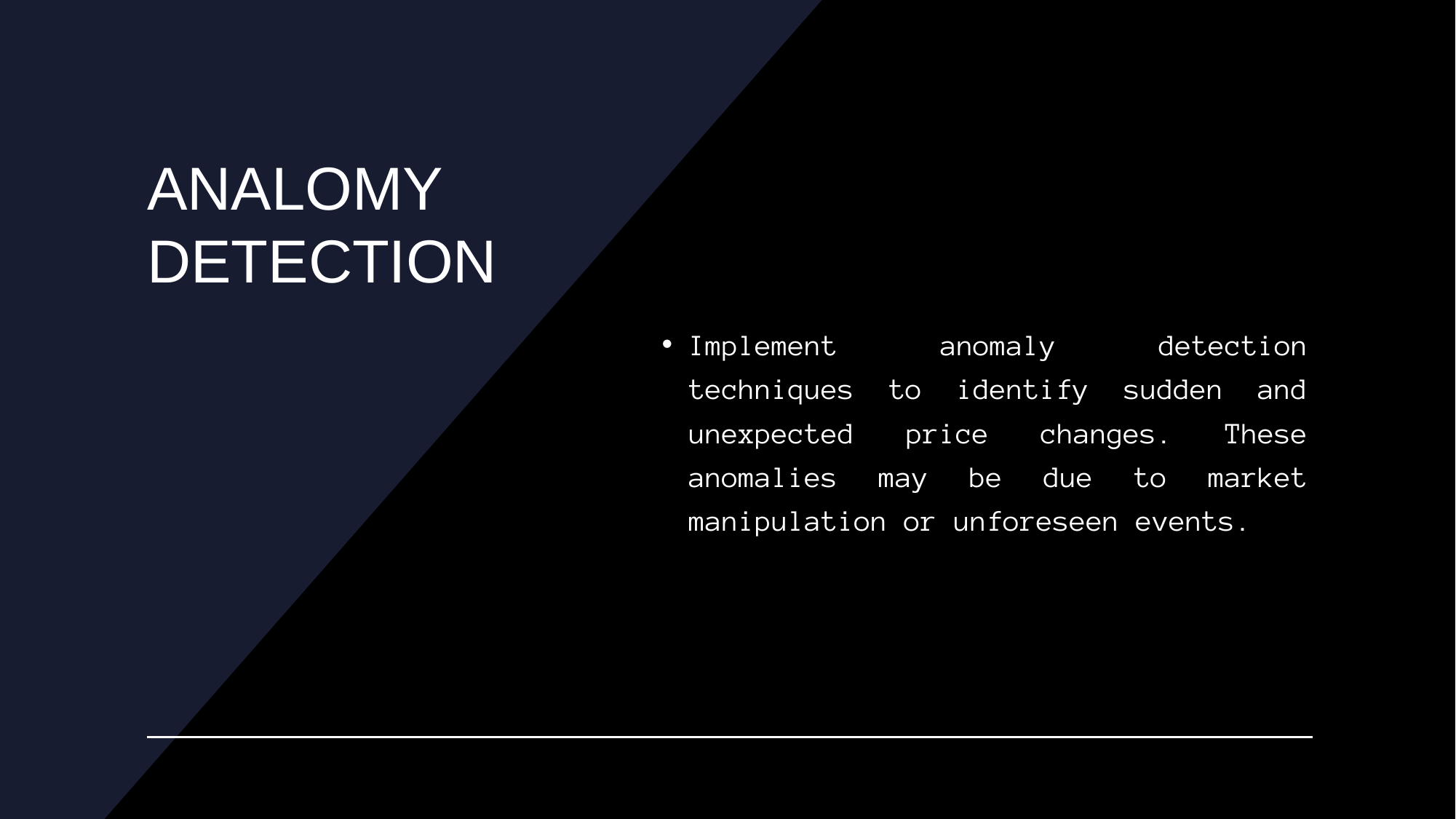

# ANALOMY DETECTION
Implement anomaly detection techniques to identify sudden and unexpected price changes. These anomalies may be due to market manipulation or unforeseen events.